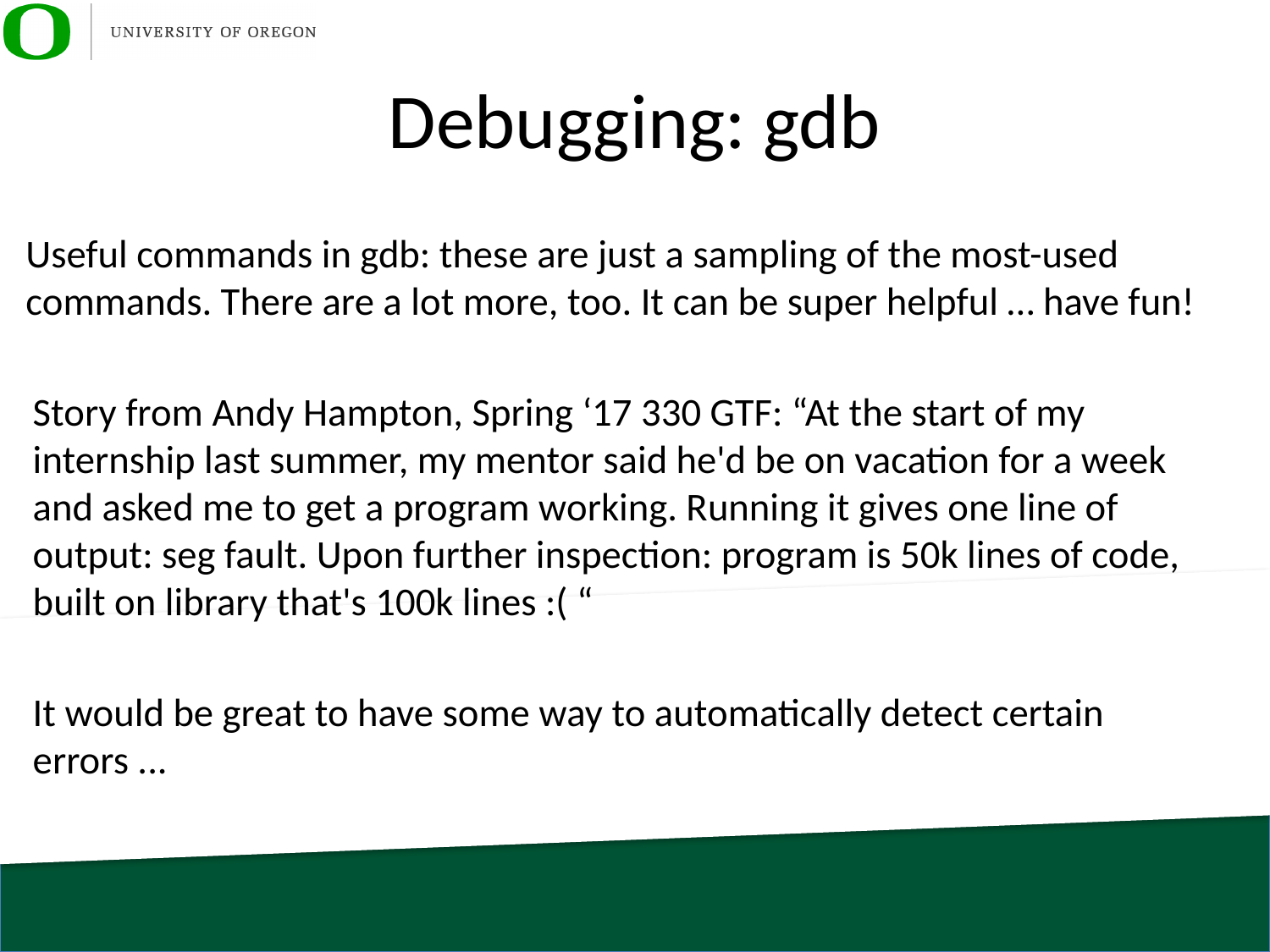

# Debugging: gdb
Useful commands in gdb: these are just a sampling of the most-used commands. There are a lot more, too. It can be super helpful … have fun!

Story from Andy Hampton, Spring ‘17 330 GTF: “At the start of my internship last summer, my mentor said he'd be on vacation for a week and asked me to get a program working. Running it gives one line of output: seg fault. Upon further inspection: program is 50k lines of code, built on library that's 100k lines :( “

It would be great to have some way to automatically detect certain errors ...